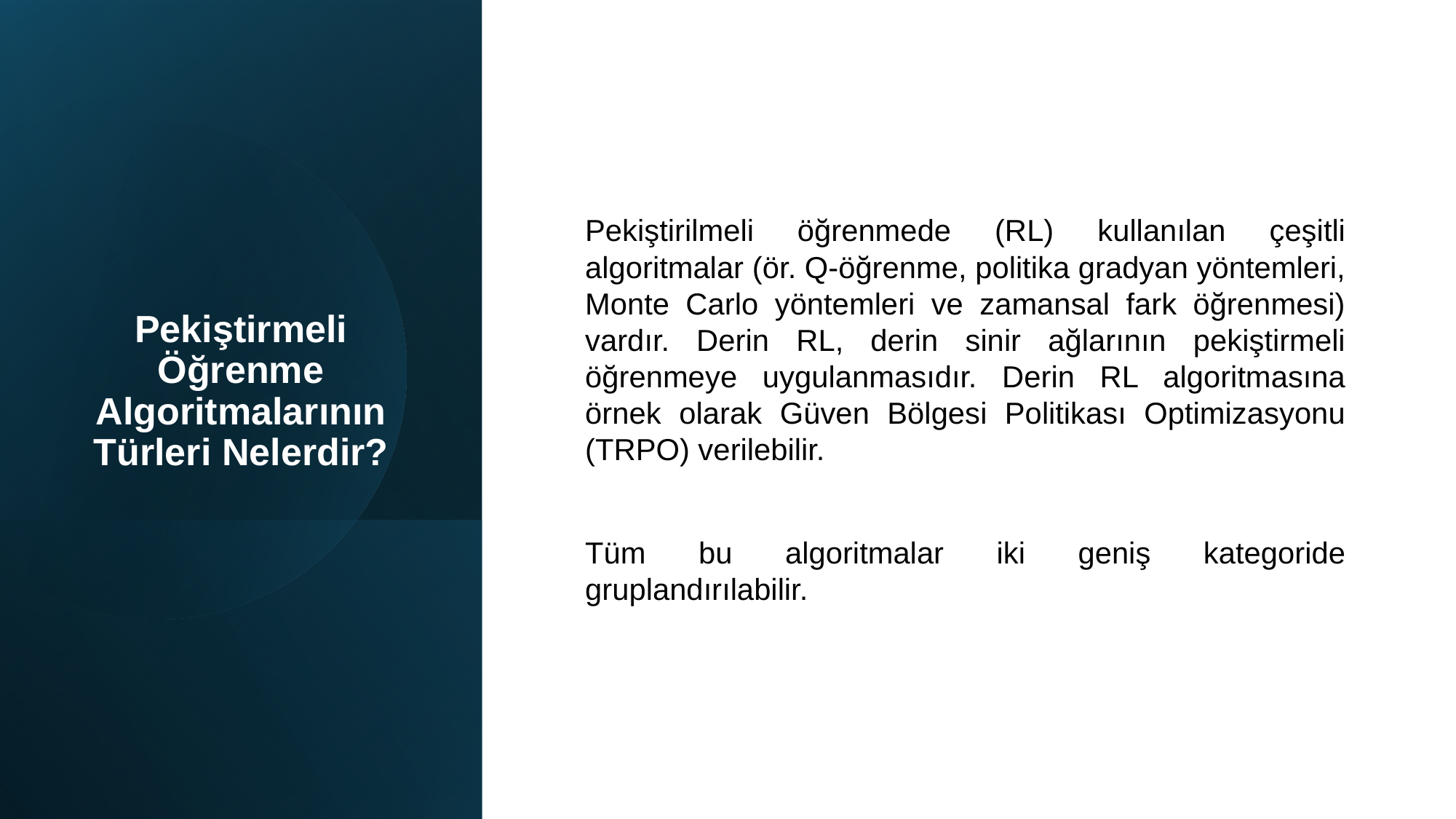

Pekiştirilmeli öğrenmede (RL) kullanılan çeşitli algoritmalar (ör. Q-öğrenme, politika gradyan yöntemleri, Monte Carlo yöntemleri ve zamansal fark öğrenmesi) vardır. Derin RL, derin sinir ağlarının pekiştirmeli öğrenmeye uygulanmasıdır. Derin RL algoritmasına örnek olarak Güven Bölgesi Politikası Optimizasyonu (TRPO) verilebilir.

Tüm bu algoritmalar iki geniş kategoride gruplandırılabilir.

# Pekiştirmeli Öğrenme Algoritmalarının Türleri Nelerdir?